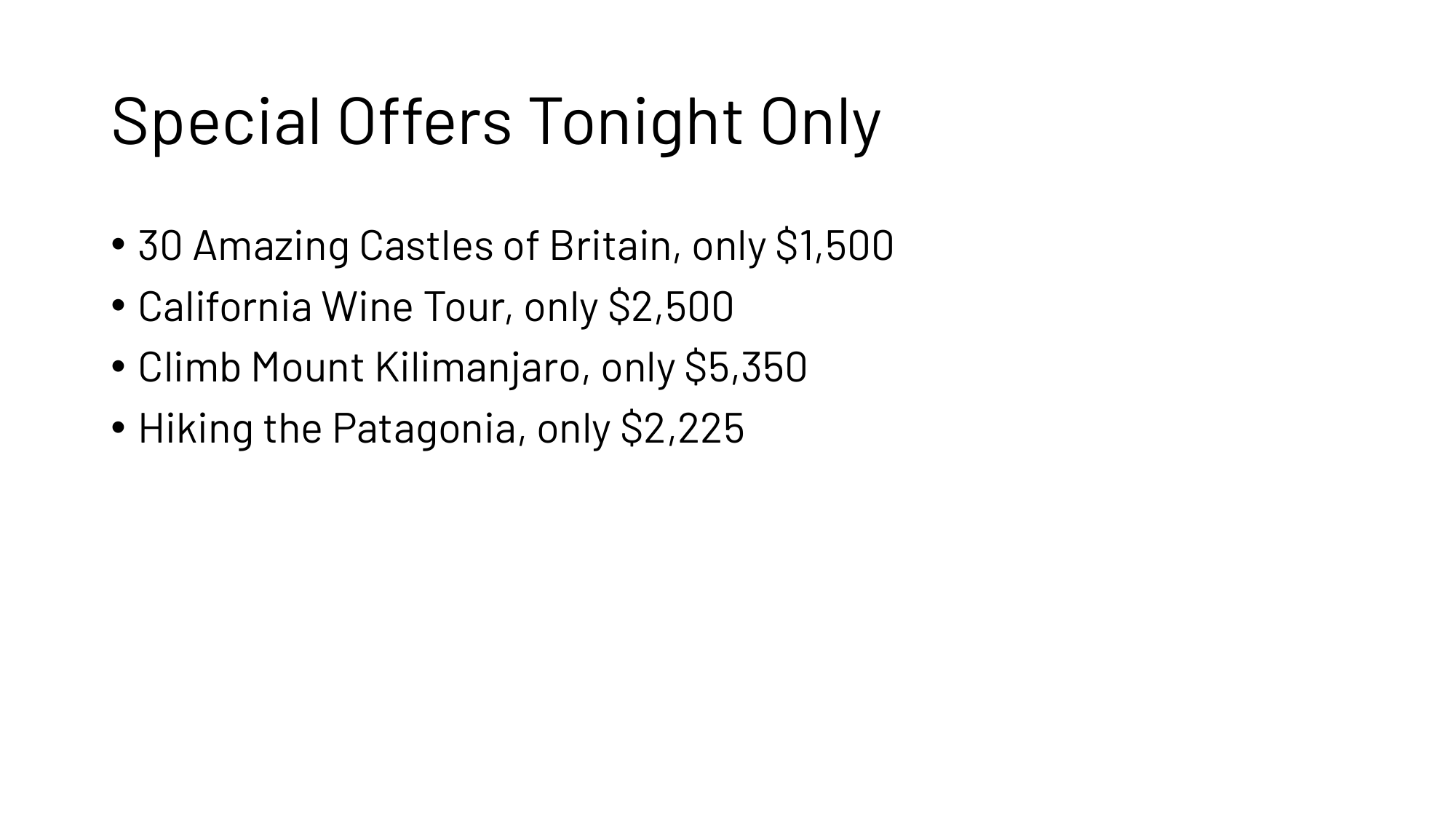

# Special Offers Tonight Only
30 Amazing Castles of Britain, only $1,500
California Wine Tour, only $2,500
Climb Mount Kilimanjaro, only $5,350
Hiking the Patagonia, only $2,225